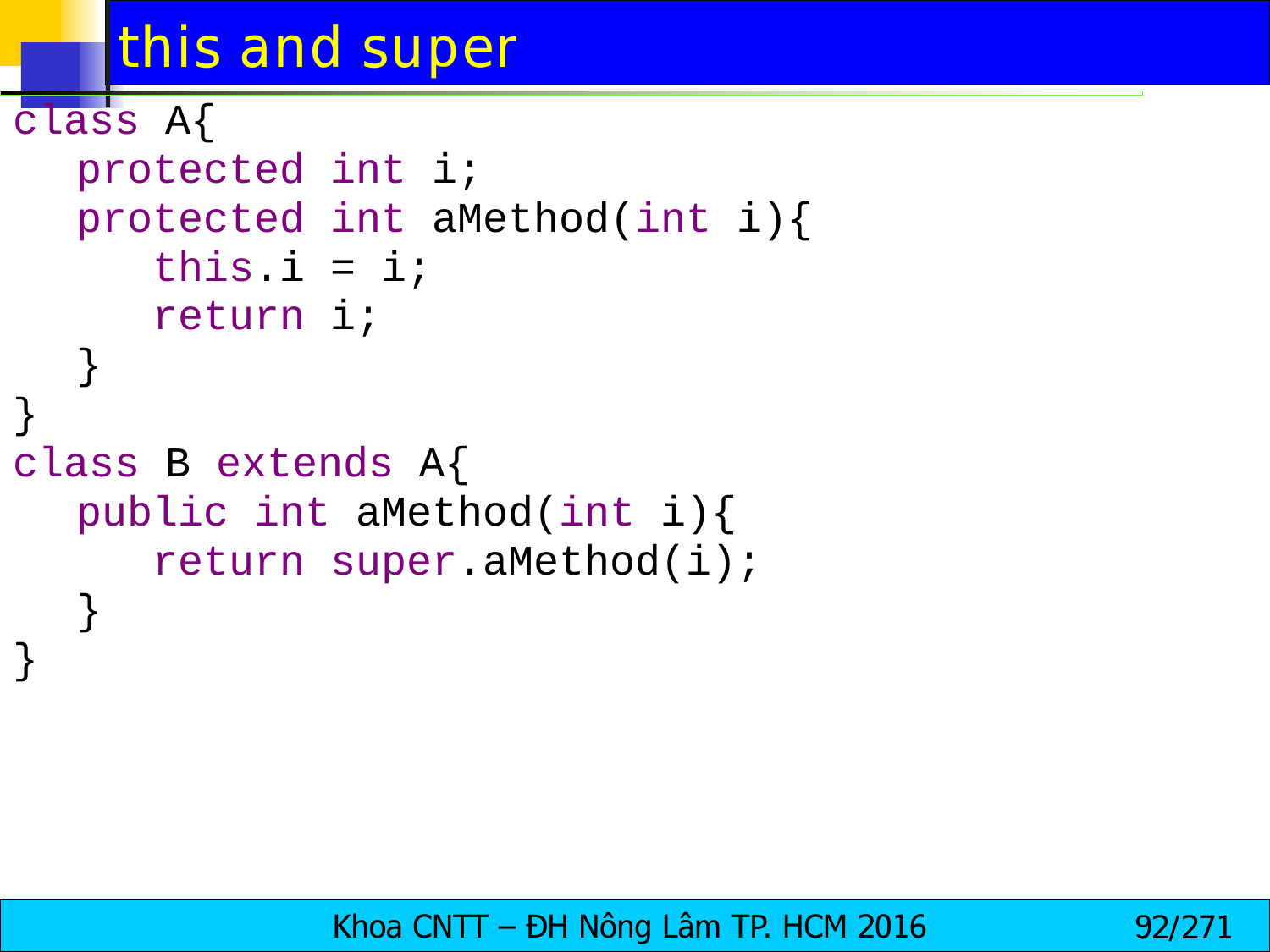

# this and super
class A{
protected int i;
protected int aMethod(int i){
   this.i = i;
   return i;
}
}
class B extends A{
public int aMethod(int i){
   return super.aMethod(i);
}
}